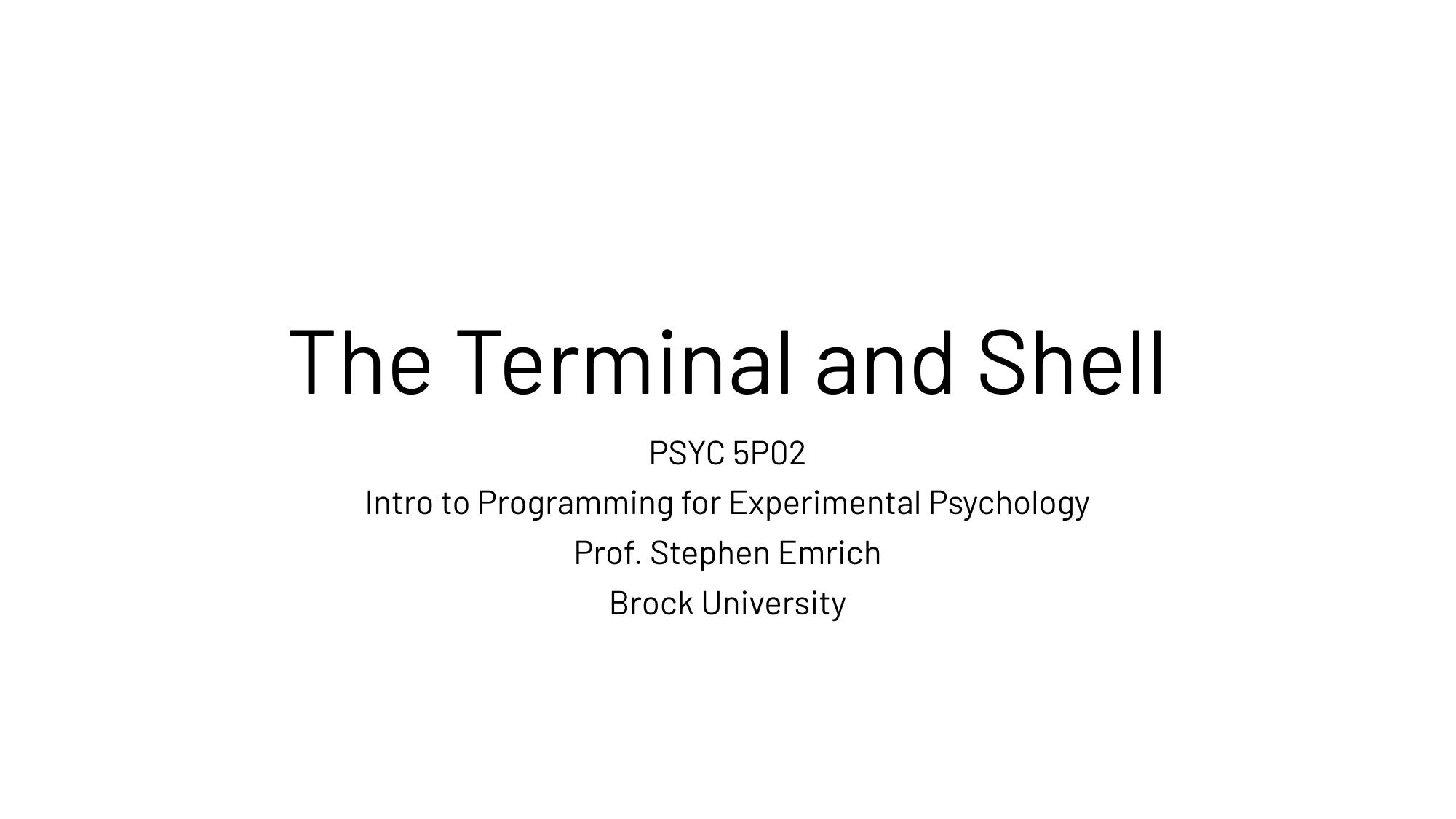

# The Terminal and Shell
PSYC 5P02
Intro to Programming for Experimental Psychology
Prof. Stephen Emrich
Brock University